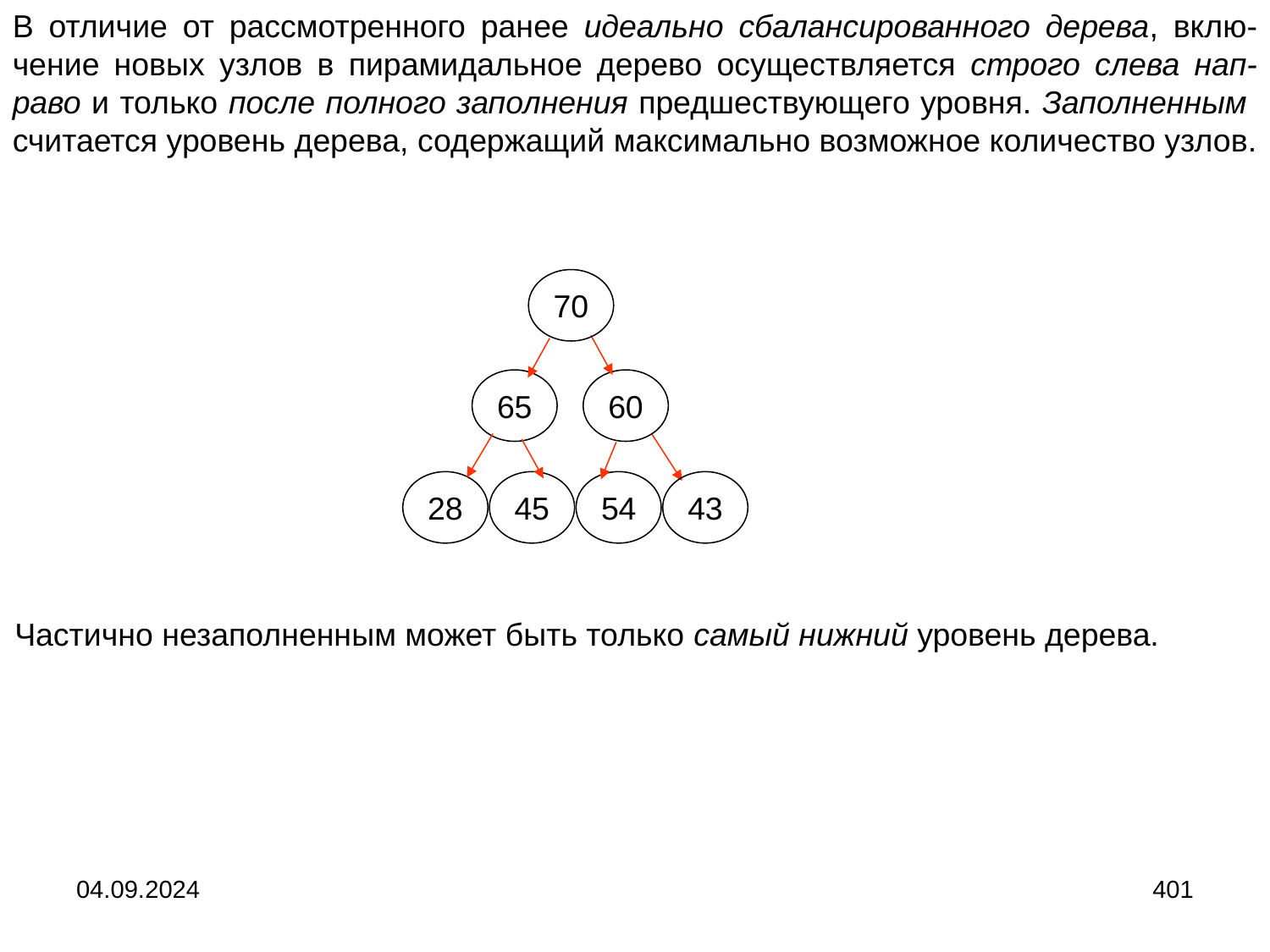

В отличие от рассмотренного ранее идеально сбалансированного дерева, вклю-чение новых узлов в пирамидальное дерево осуществляется строго слева нап-раво и только после полного заполнения предшествующего уровня. Заполненным  считается уровень дерева, содержащий максимально возможное количество узлов.
70

65
60

28
45
54
43
Частично незаполненным может быть только самый нижний уровень дерева.
04.09.2024
401